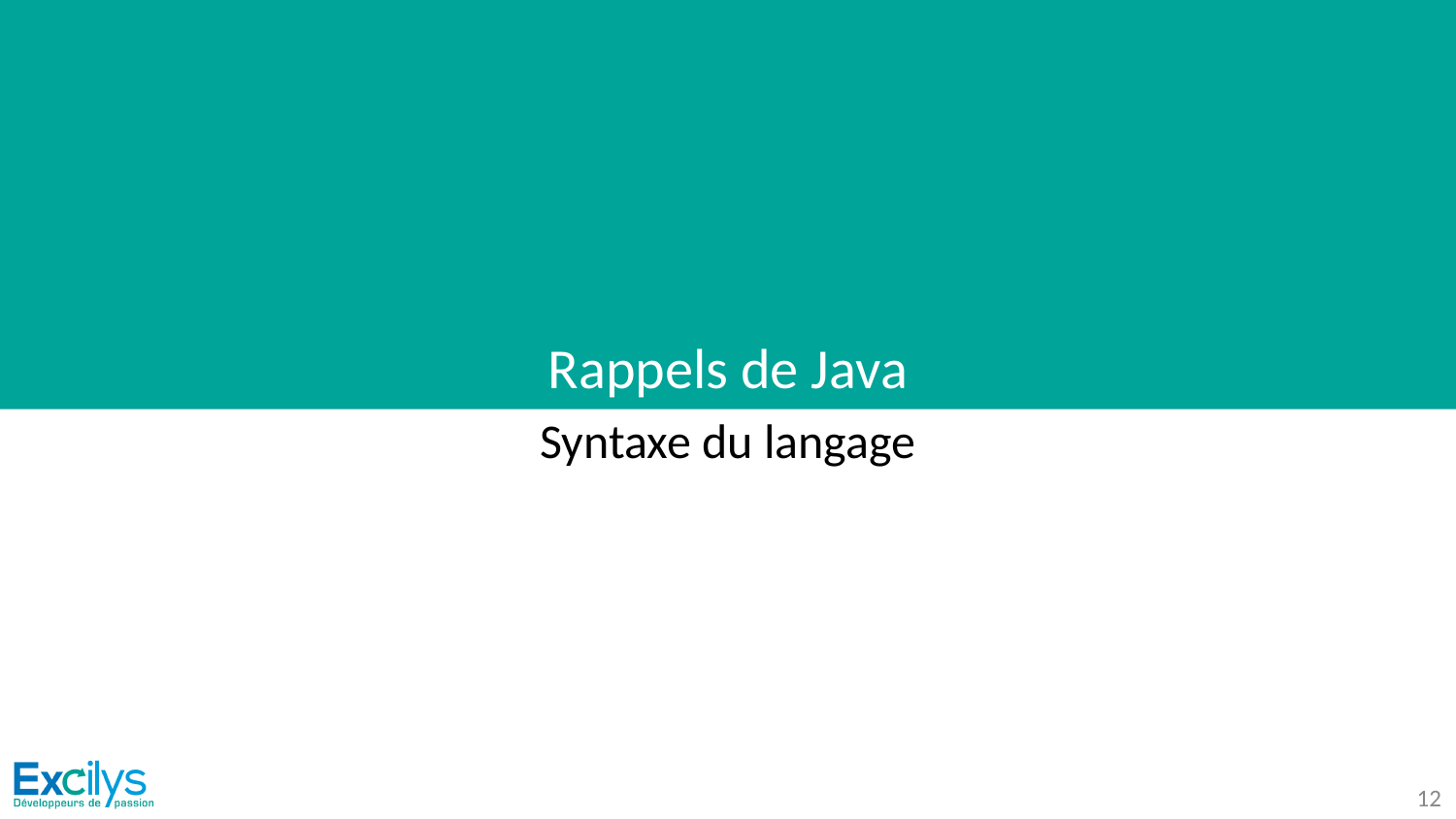

# Rappels de Java

Syntaxe du langage
12